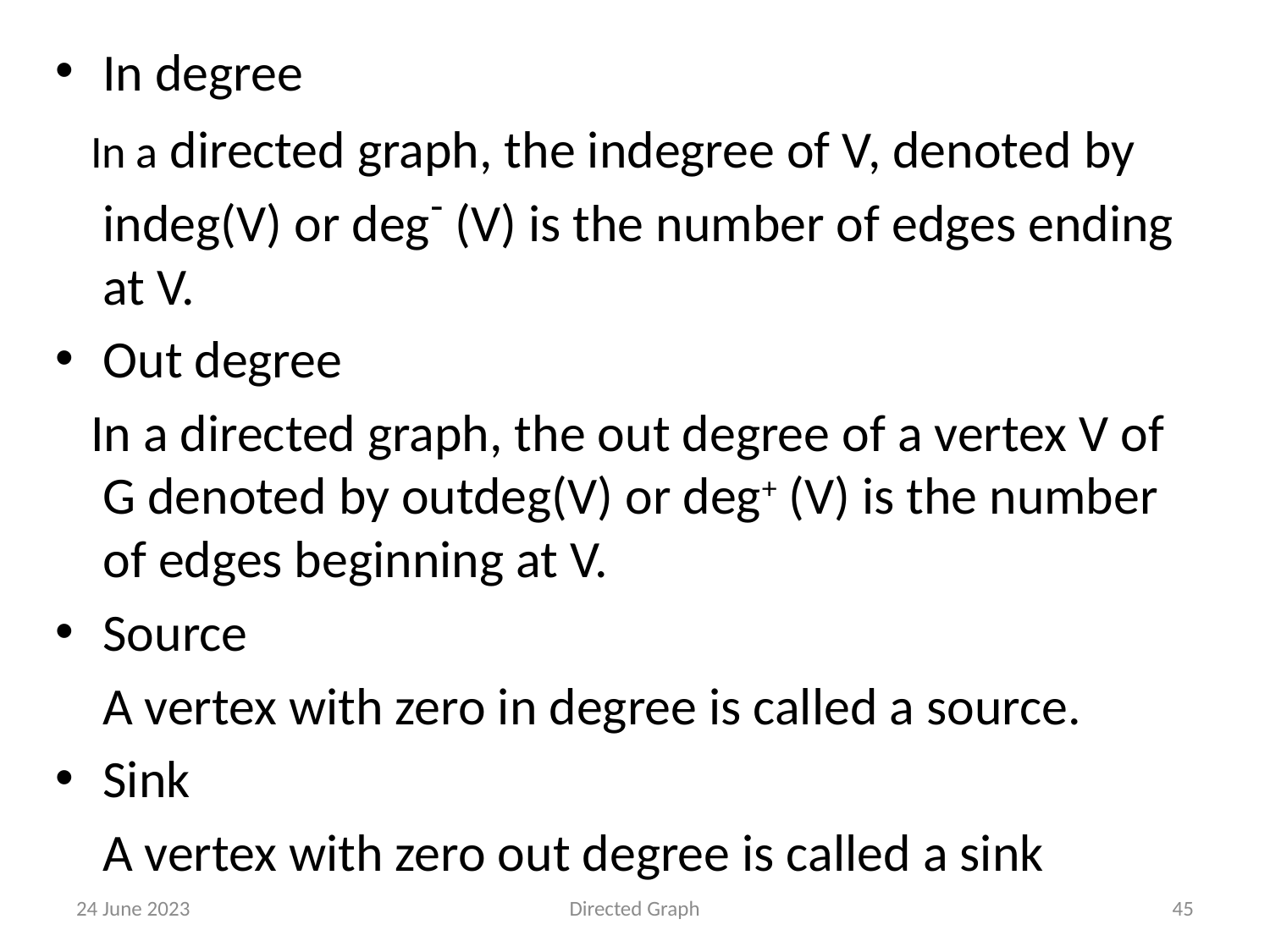

In degree
   In a directed graph, the indegree of V, denoted by indeg(V) or deg- (V) is the number of edges ending at V.
Out degree
   In a directed graph, the out degree of a vertex V of G denoted by outdeg(V) or deg+ (V) is the number of edges beginning at V.
Source
    A vertex with zero in degree is called a source.
Sink
    A vertex with zero out degree is called a sink

24 June 2023
Directed Graph
45